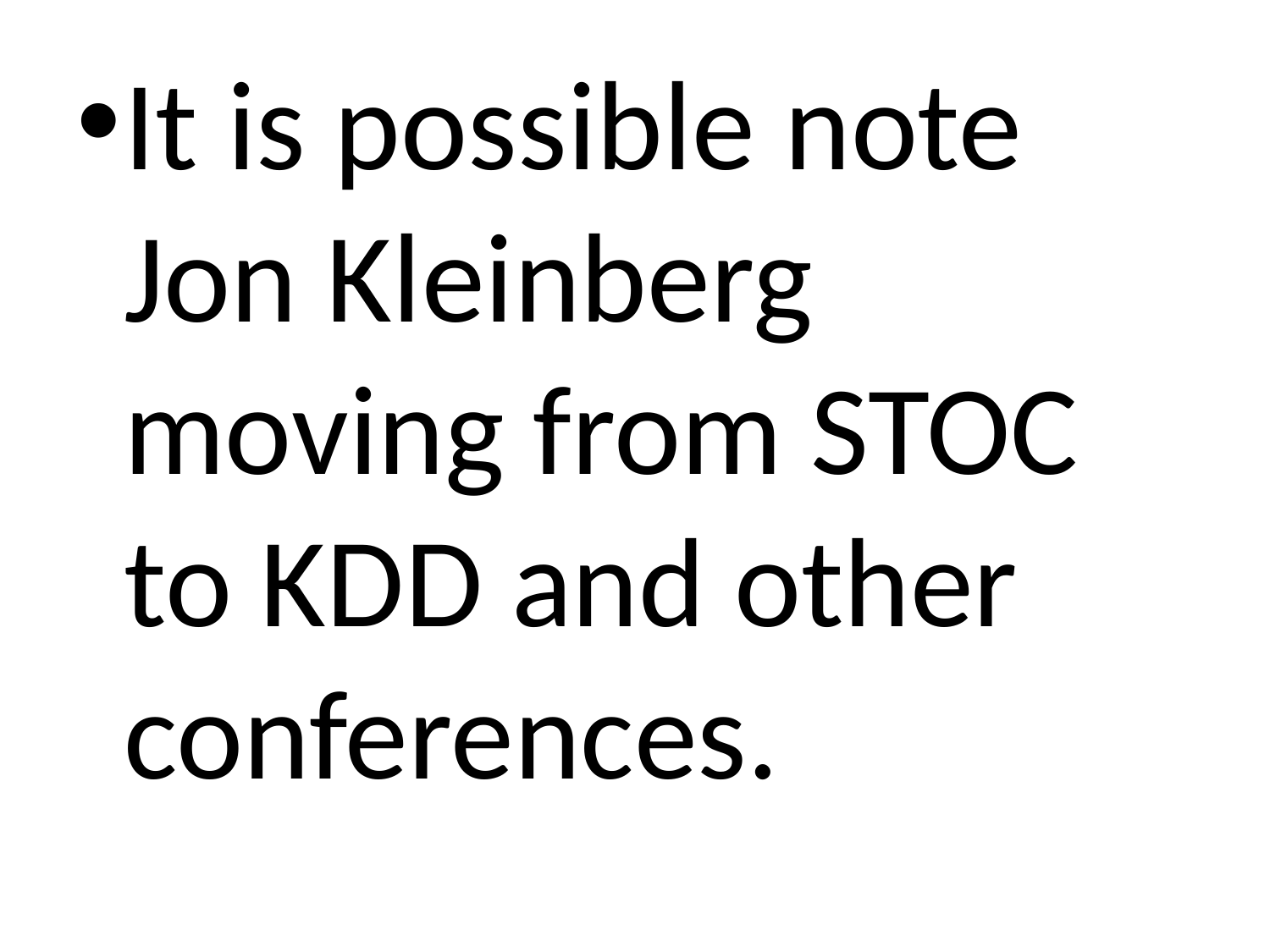

It is possible note Jon Kleinberg moving from STOC to KDD and other conferences.